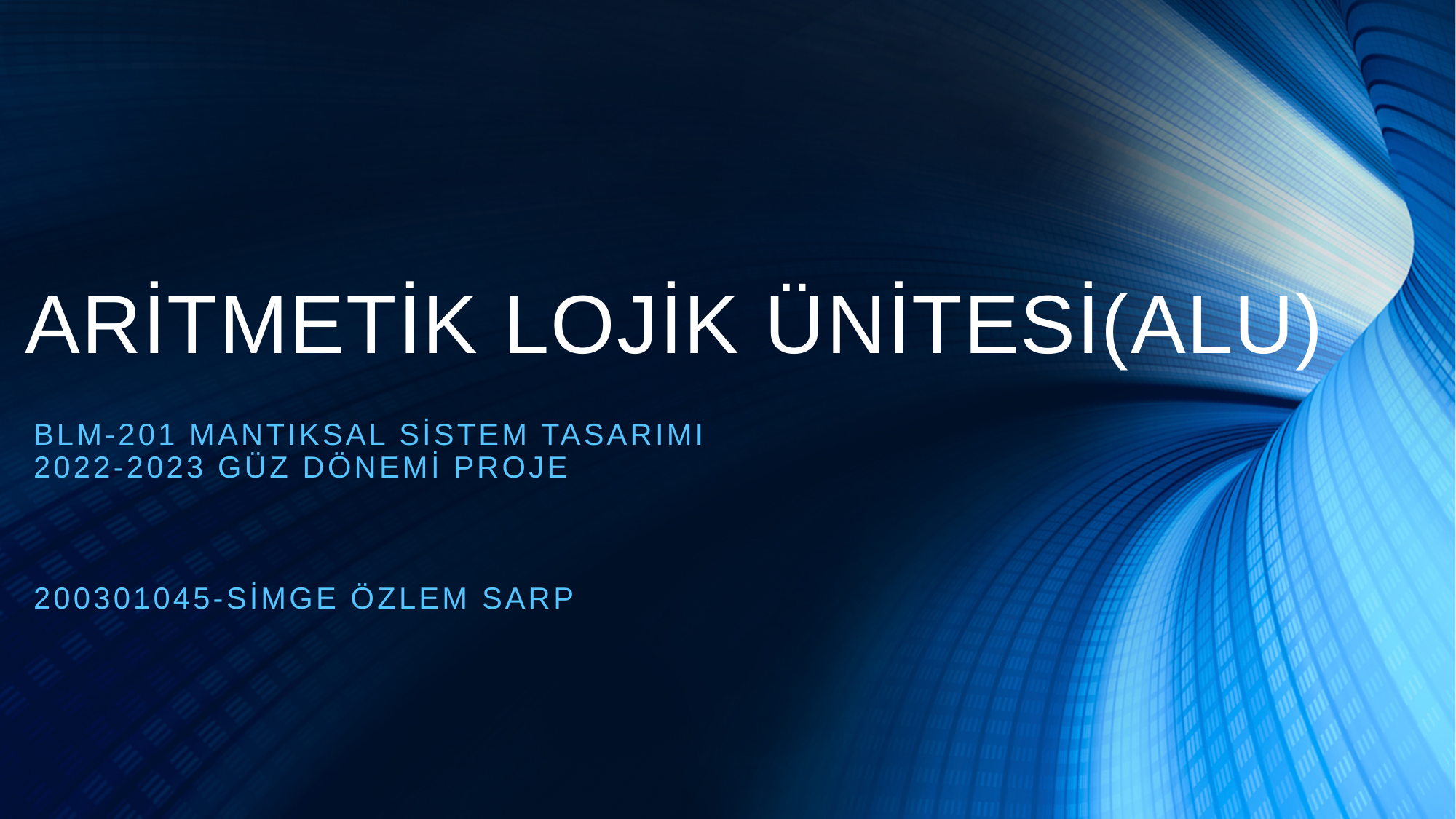

# ARİTMETİK LOJİK ÜNİTESİ(ALU)
Blm-201 Mantıksal sistem tasarımı
2022-2023 Güz dönemi proje

200301045-Simge özlem sarp